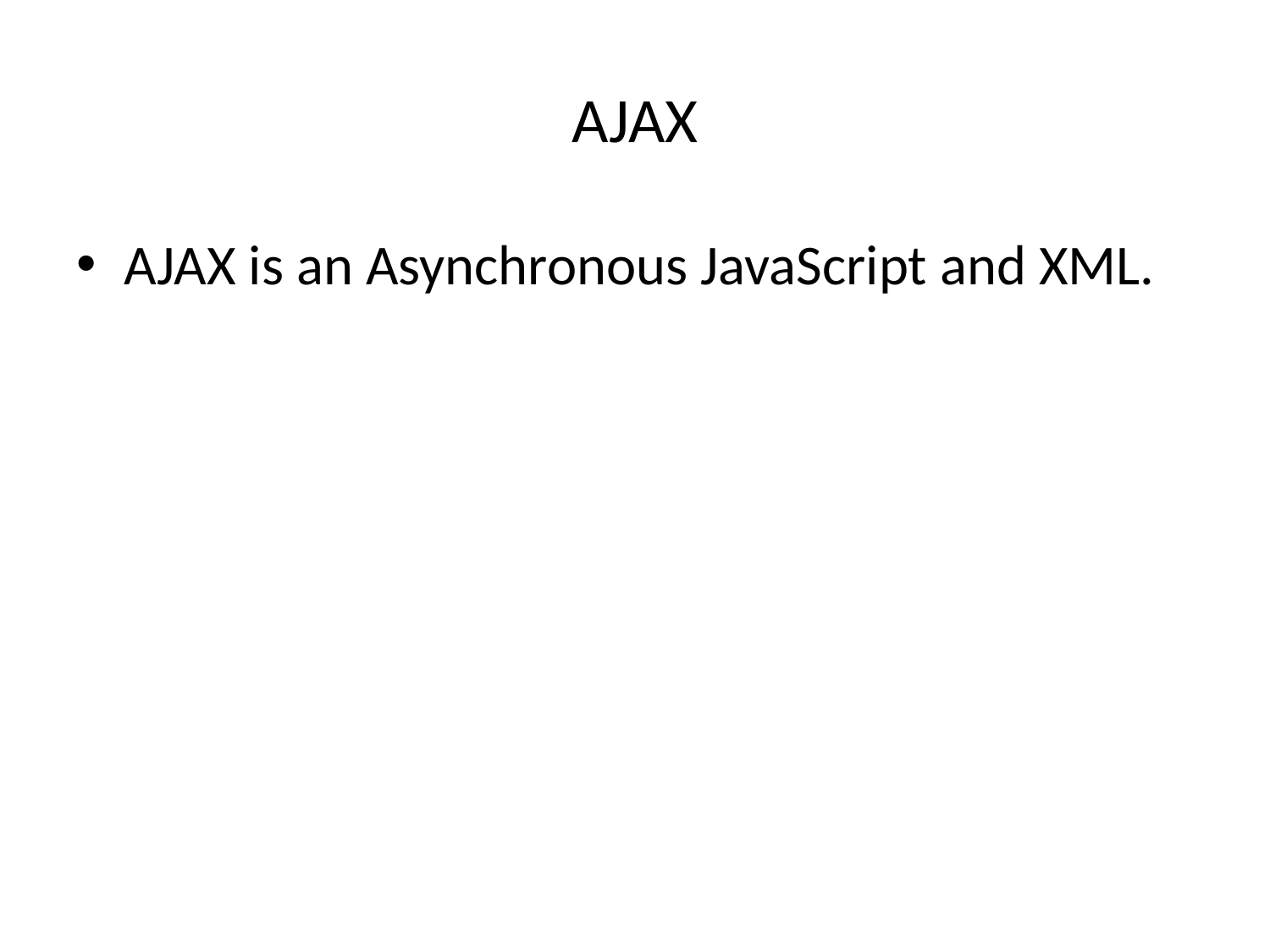

# AJAX
AJAX is an Asynchronous JavaScript and XML.